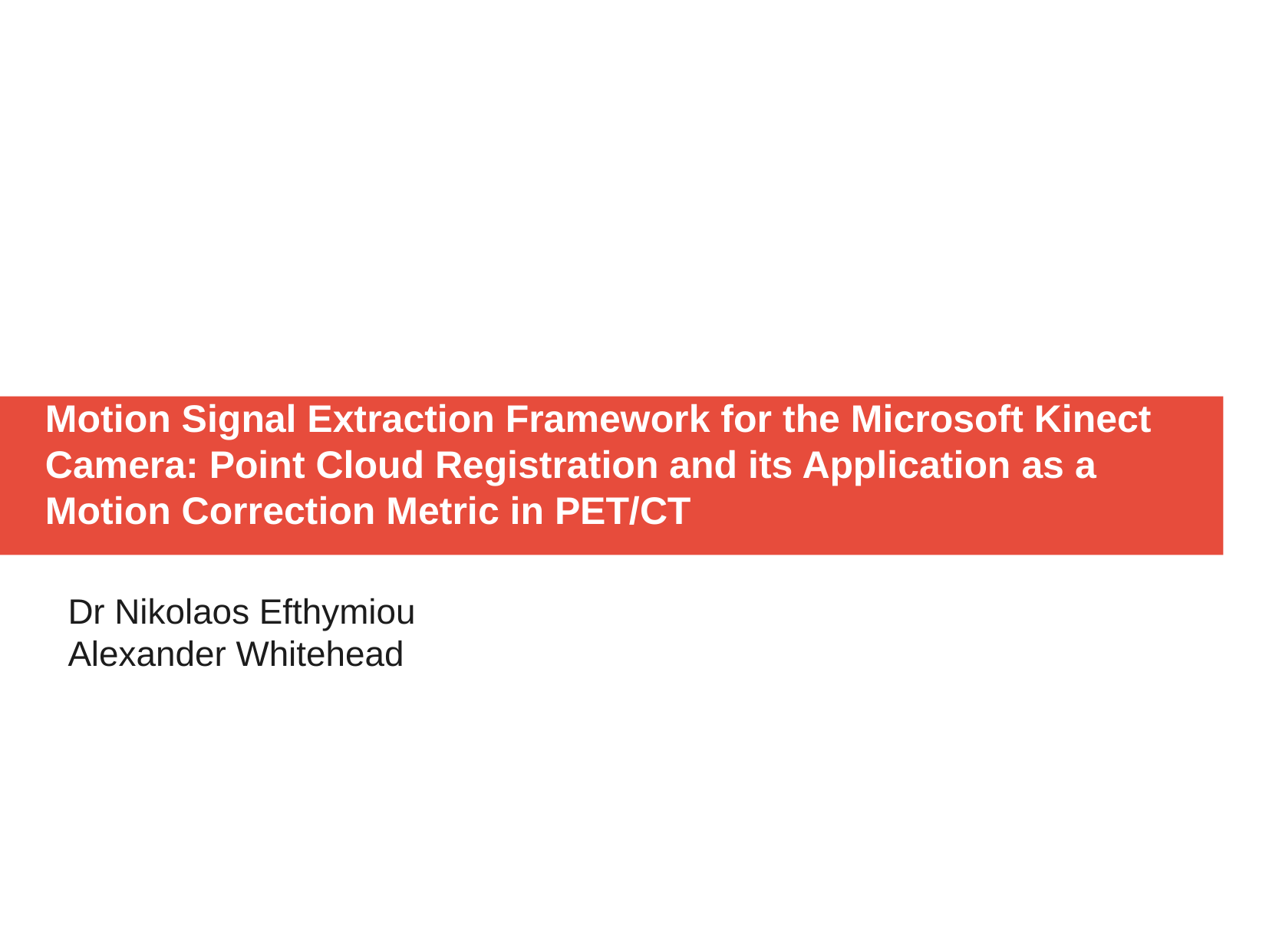

Motion Signal Extraction Framework for the Microsoft Kinect Camera: Point Cloud Registration and its Application as a Motion Correction Metric in PET/CT
Dr Nikolaos Efthymiou
Alexander Whitehead